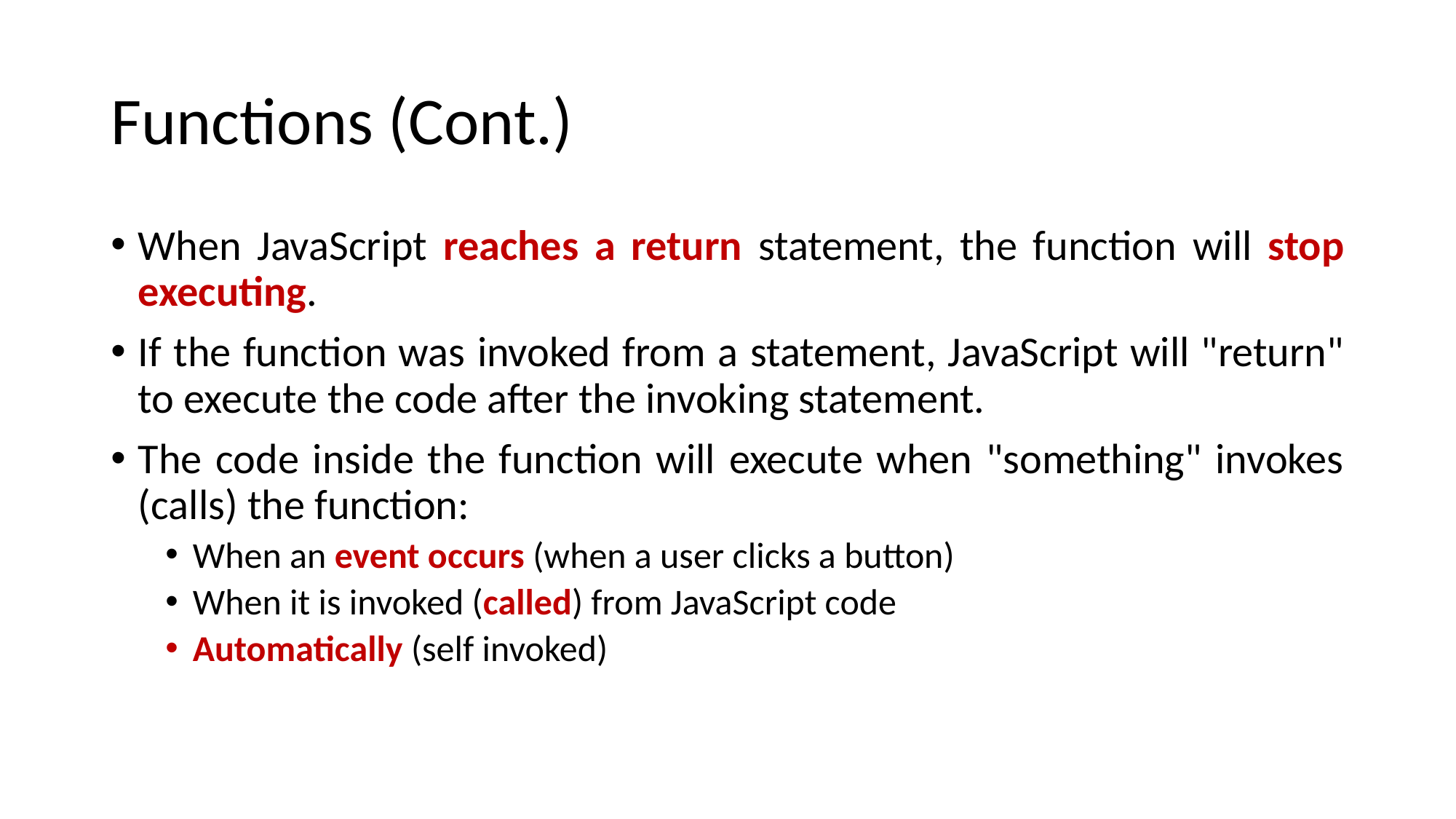

# Functions (Cont.)
When JavaScript reaches a return statement, the function will stop executing.
If the function was invoked from a statement, JavaScript will "return" to execute the code after the invoking statement.
The code inside the function will execute when "something" invokes (calls) the function:
When an event occurs (when a user clicks a button)
When it is invoked (called) from JavaScript code
Automatically (self invoked)